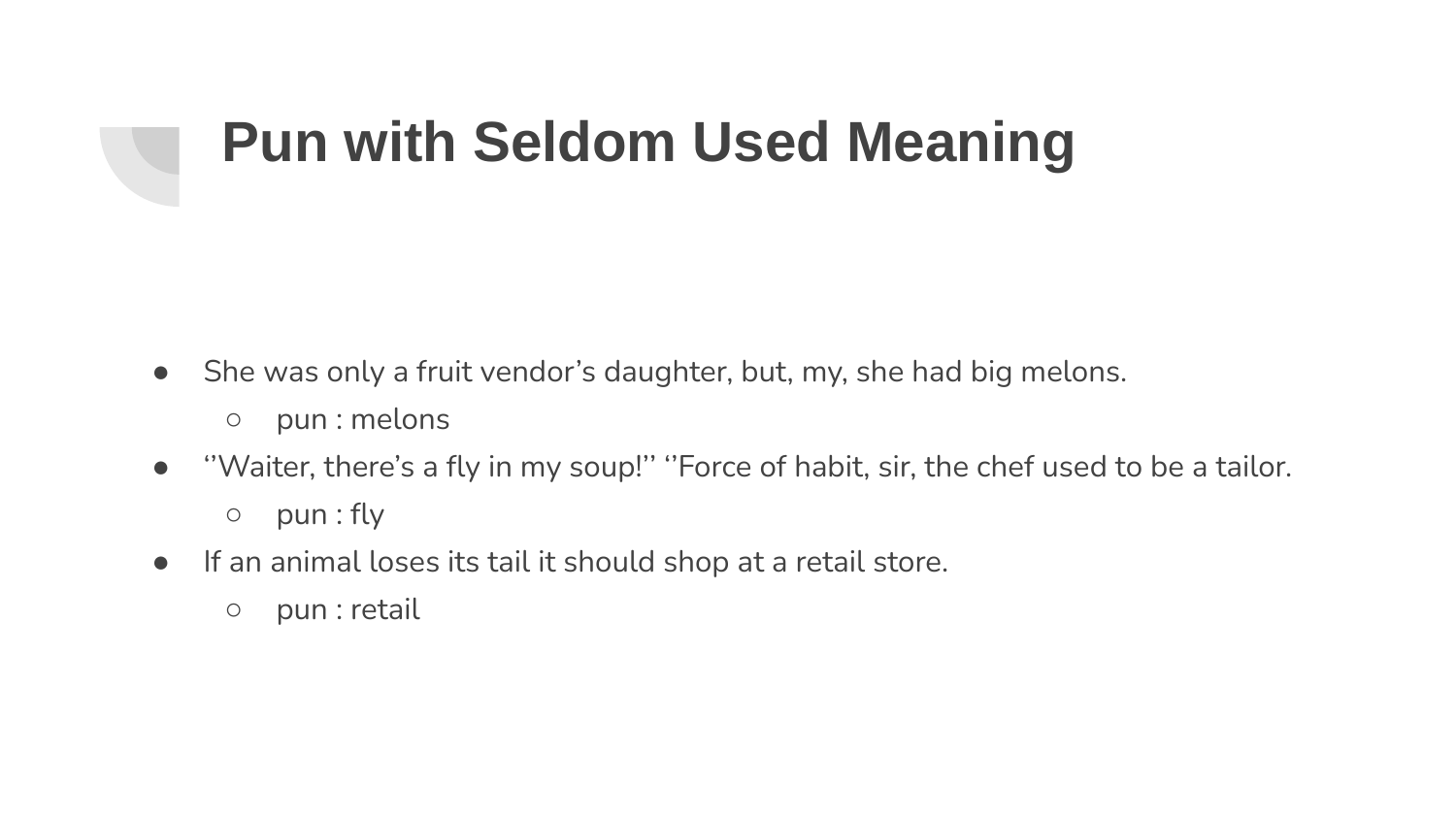

# Pun with Seldom Used Meaning
She was only a fruit vendor’s daughter, but, my, she had big melons.
pun : melons
‘’Waiter, there’s a fly in my soup!’’ ‘’Force of habit, sir, the chef used to be a tailor.
pun : fly
If an animal loses its tail it should shop at a retail store.
pun : retail